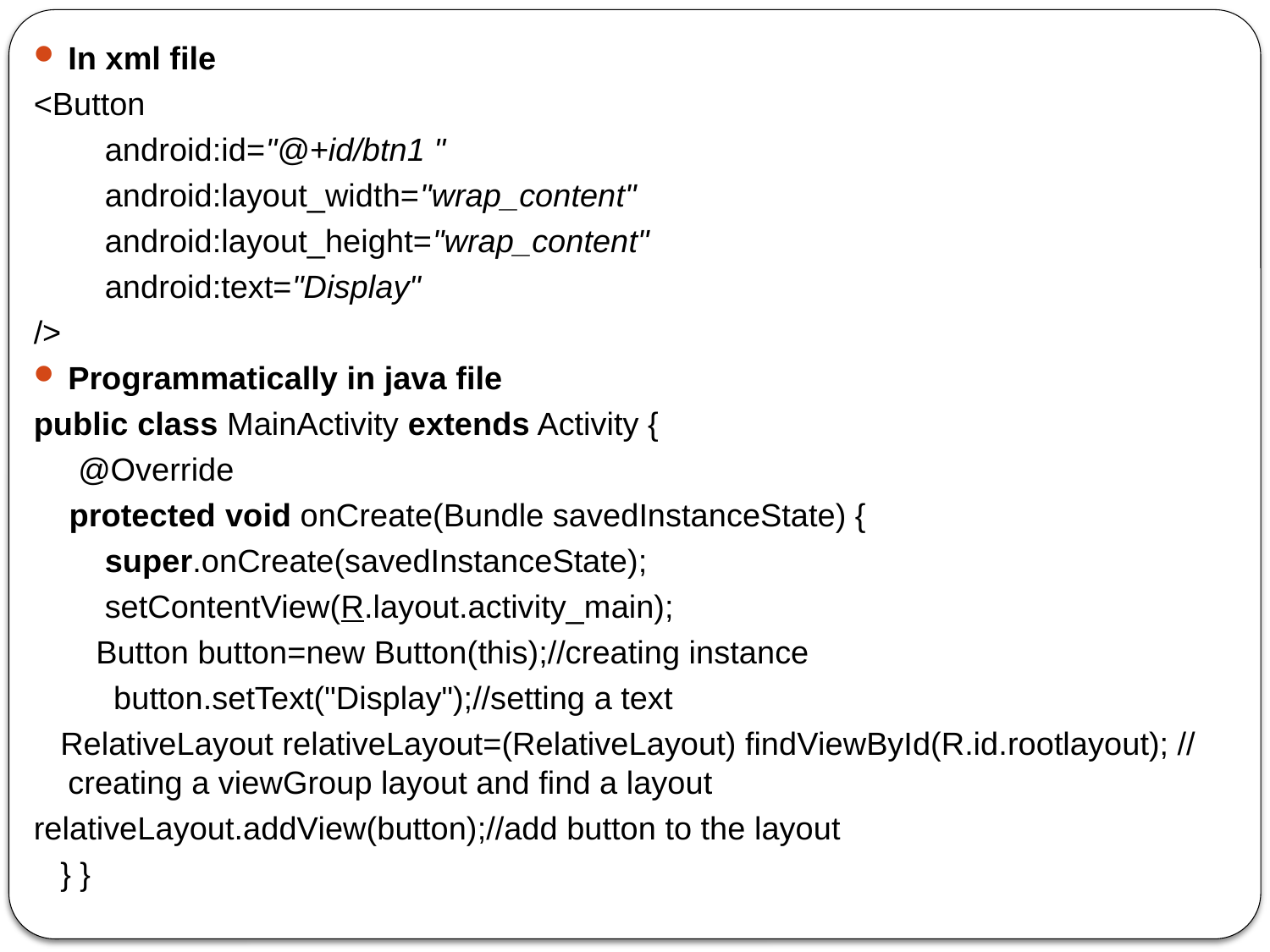

In xml file
<Button
        android:id="@+id/btn1 "
        android:layout_width="wrap_content"
        android:layout_height="wrap_content"
        android:text="Display"
/>
Programmatically in java file
public class MainActivity extends Activity {
     @Override
    protected void onCreate(Bundle savedInstanceState) {
        super.onCreate(savedInstanceState);
        setContentView(R.layout.activity_main);
       Button button=new Button(this);//creating instance
         button.setText("Display");//setting a text
   RelativeLayout relativeLayout=(RelativeLayout) findViewById(R.id.rootlayout); // creating a viewGroup layout and find a layout
relativeLayout.addView(button);//add button to the layout
   } }